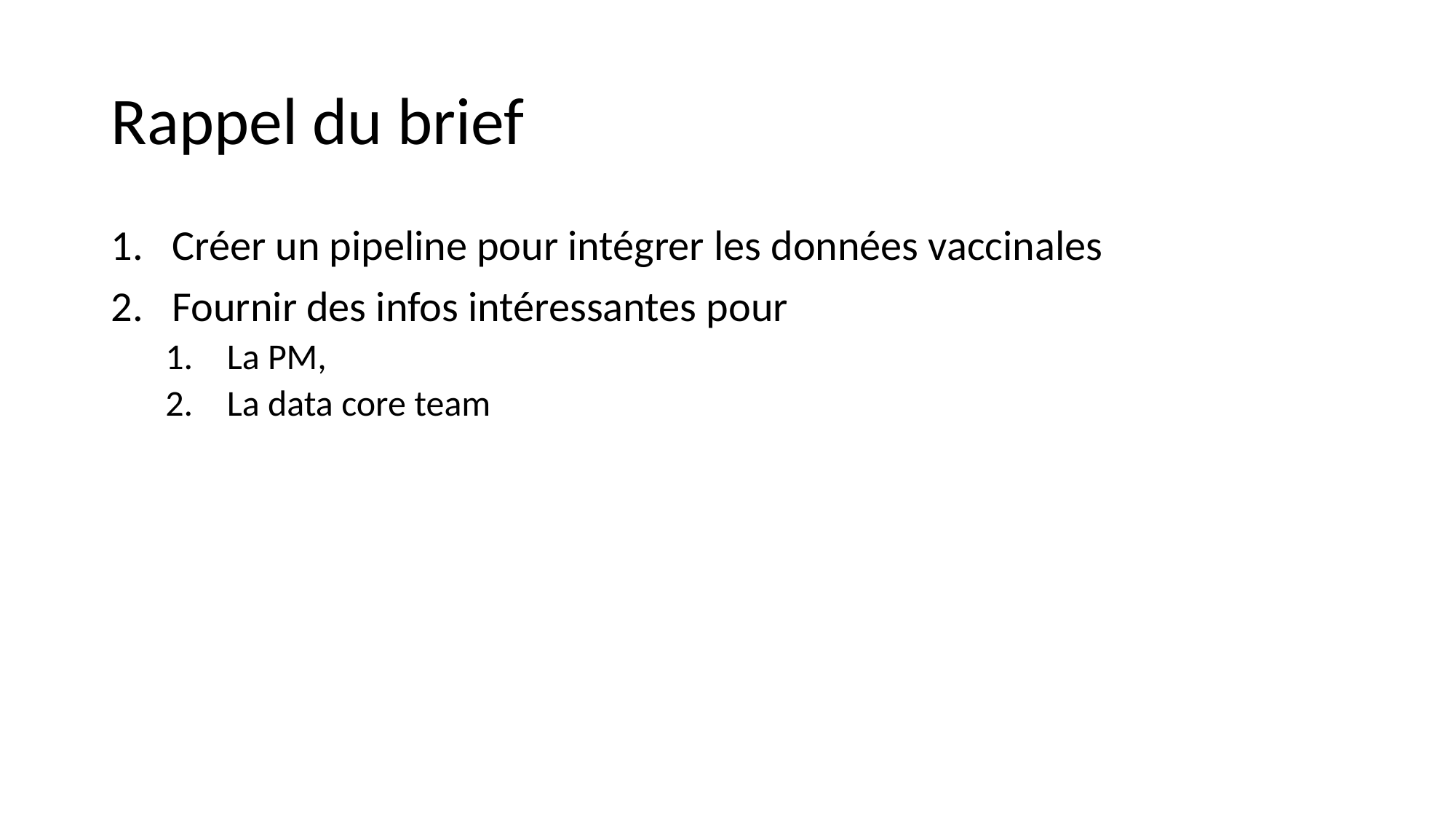

# Rappel du brief
Créer un pipeline pour intégrer les données vaccinales
Fournir des infos intéressantes pour
La PM,
La data core team